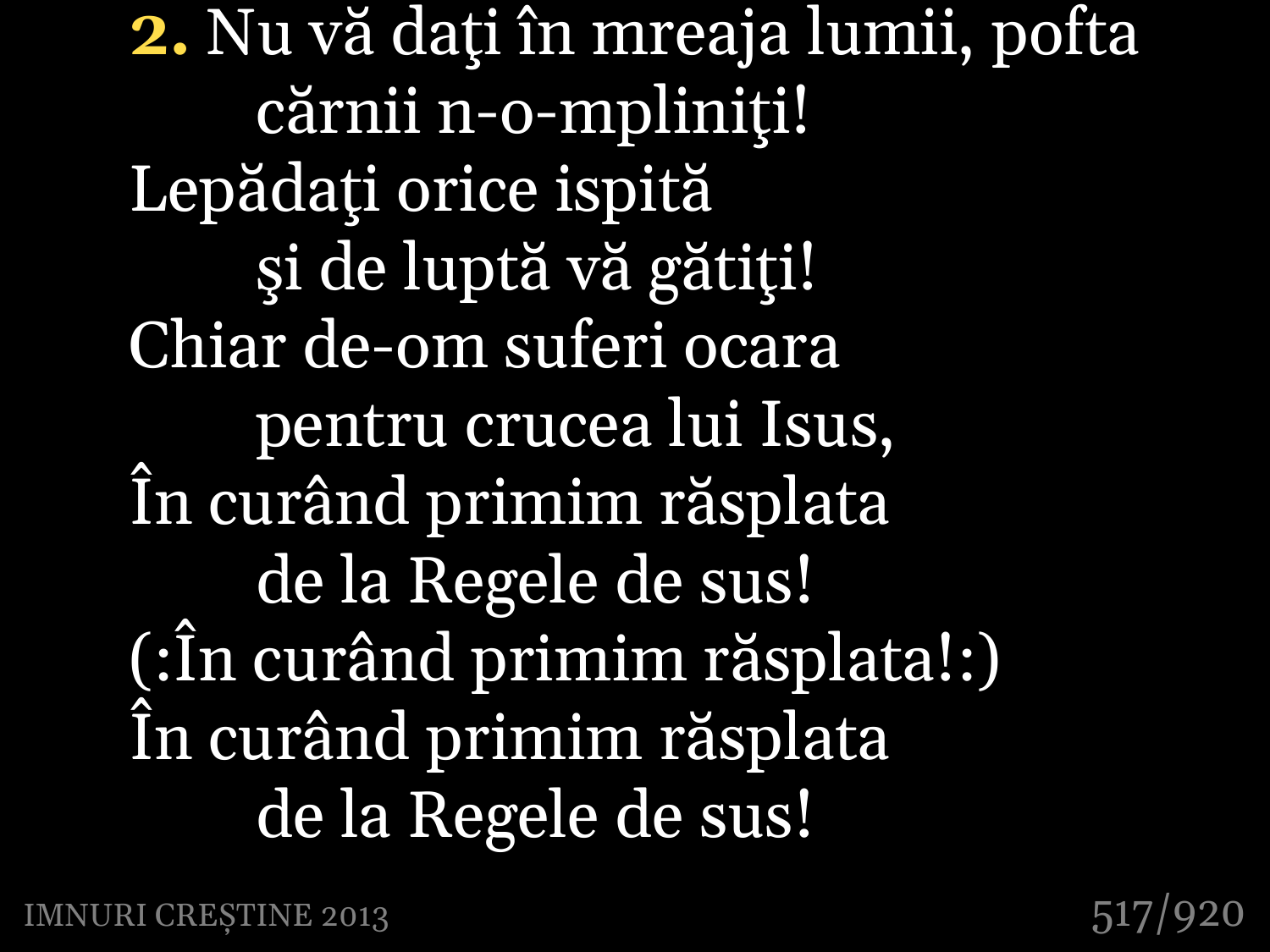

2. Nu vă daţi în mreaja lumii, pofta 	cărnii n-o-mpliniţi!
Lepădaţi orice ispită
	şi de luptă vă gătiţi!
Chiar de-om suferi ocara
	pentru crucea lui Isus,
În curând primim răsplata
	de la Regele de sus!
(:În curând primim răsplata!:)
În curând primim răsplata
	de la Regele de sus!
517/920
IMNURI CREȘTINE 2013